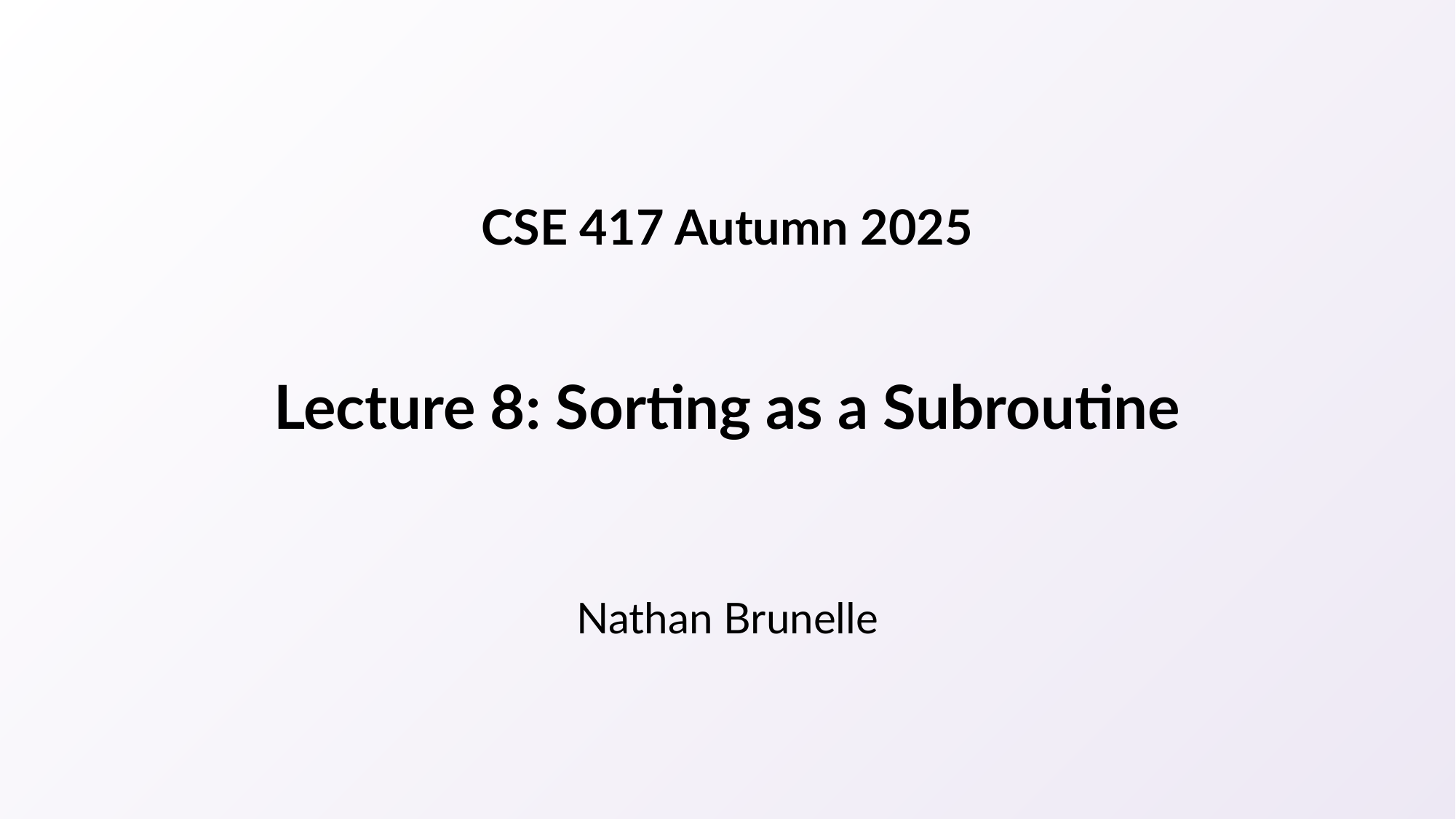

# Lecture 8: Sorting as a Subroutine
Nathan Brunelle